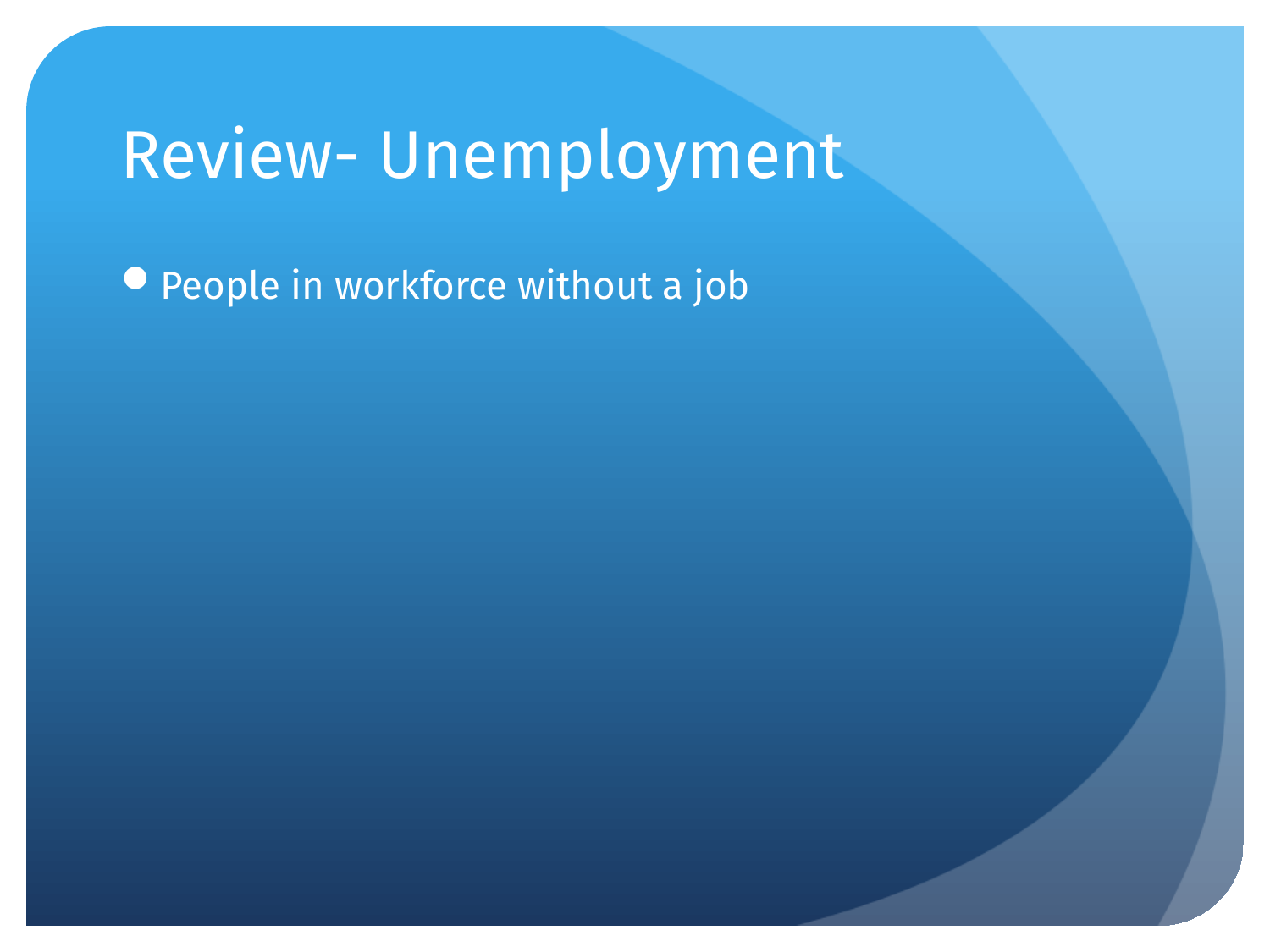

# Review- Unemployment
People in workforce without a job